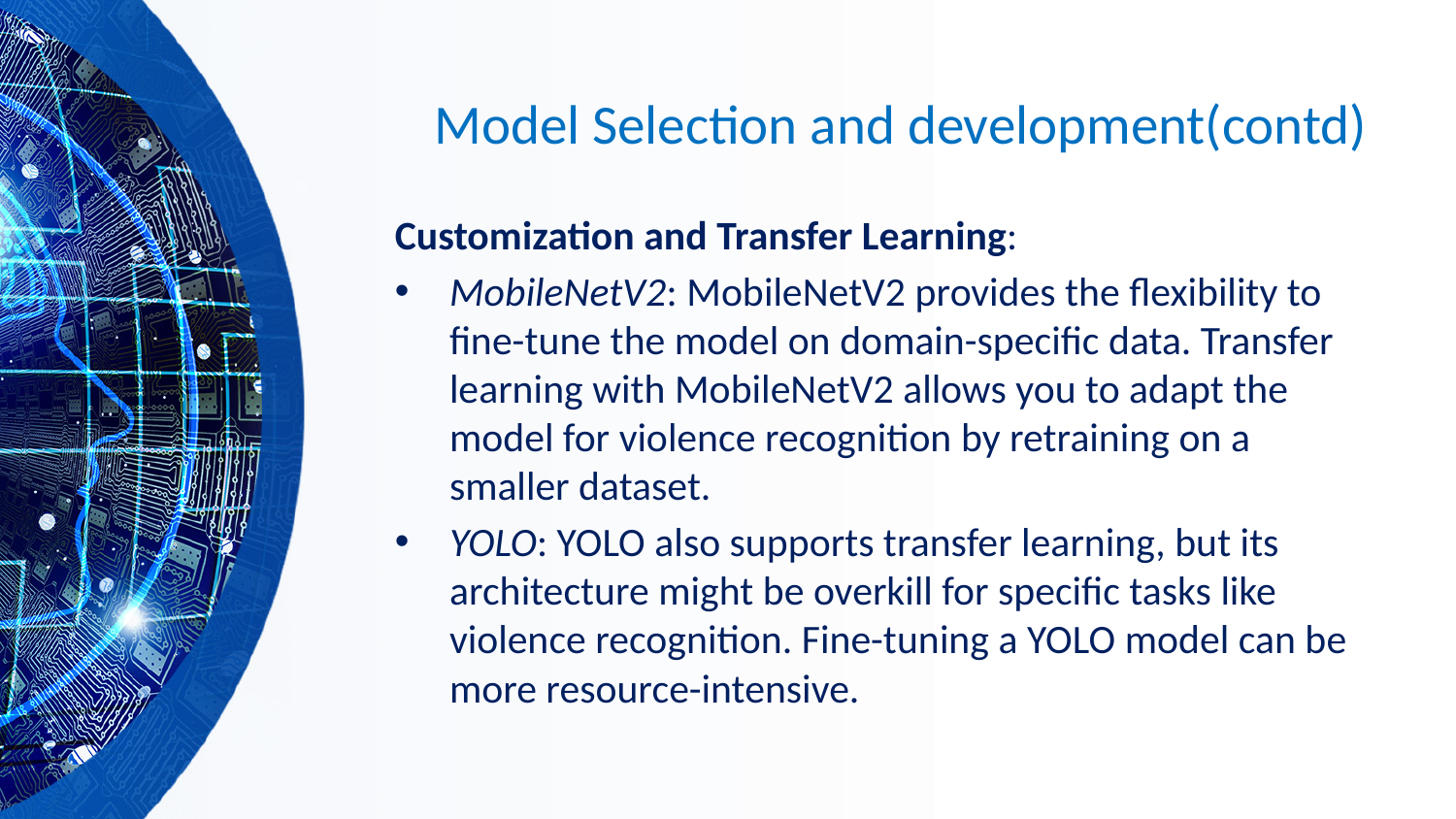

# Model Selection and development(contd)
Customization and Transfer Learning:
MobileNetV2: MobileNetV2 provides the flexibility to fine-tune the model on domain-specific data. Transfer learning with MobileNetV2 allows you to adapt the model for violence recognition by retraining on a smaller dataset.
YOLO: YOLO also supports transfer learning, but its architecture might be overkill for specific tasks like violence recognition. Fine-tuning a YOLO model can be more resource-intensive.